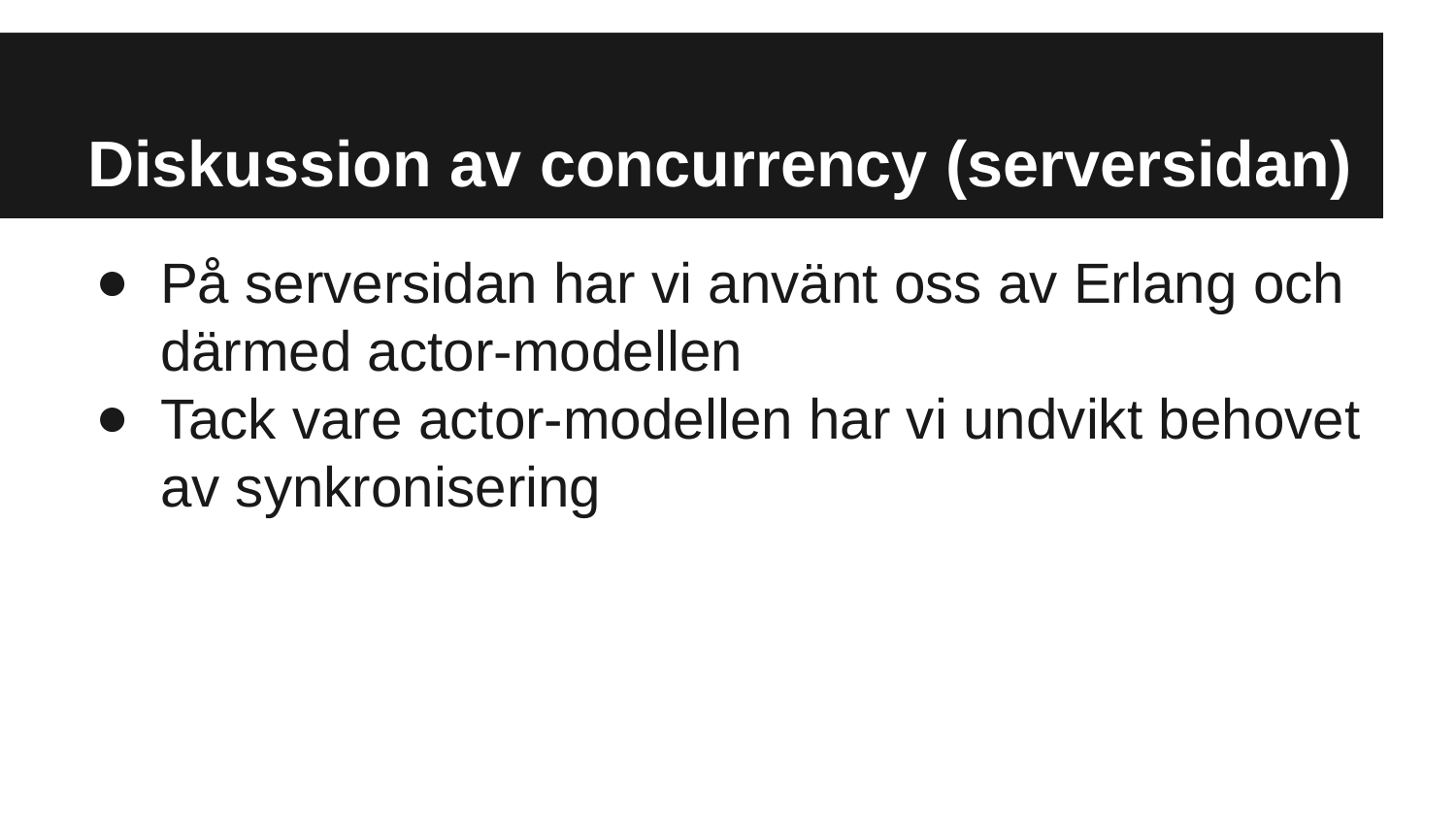

# Diskussion av concurrency (serversidan)
På serversidan har vi använt oss av Erlang och därmed actor-modellen
Tack vare actor-modellen har vi undvikt behovet av synkronisering